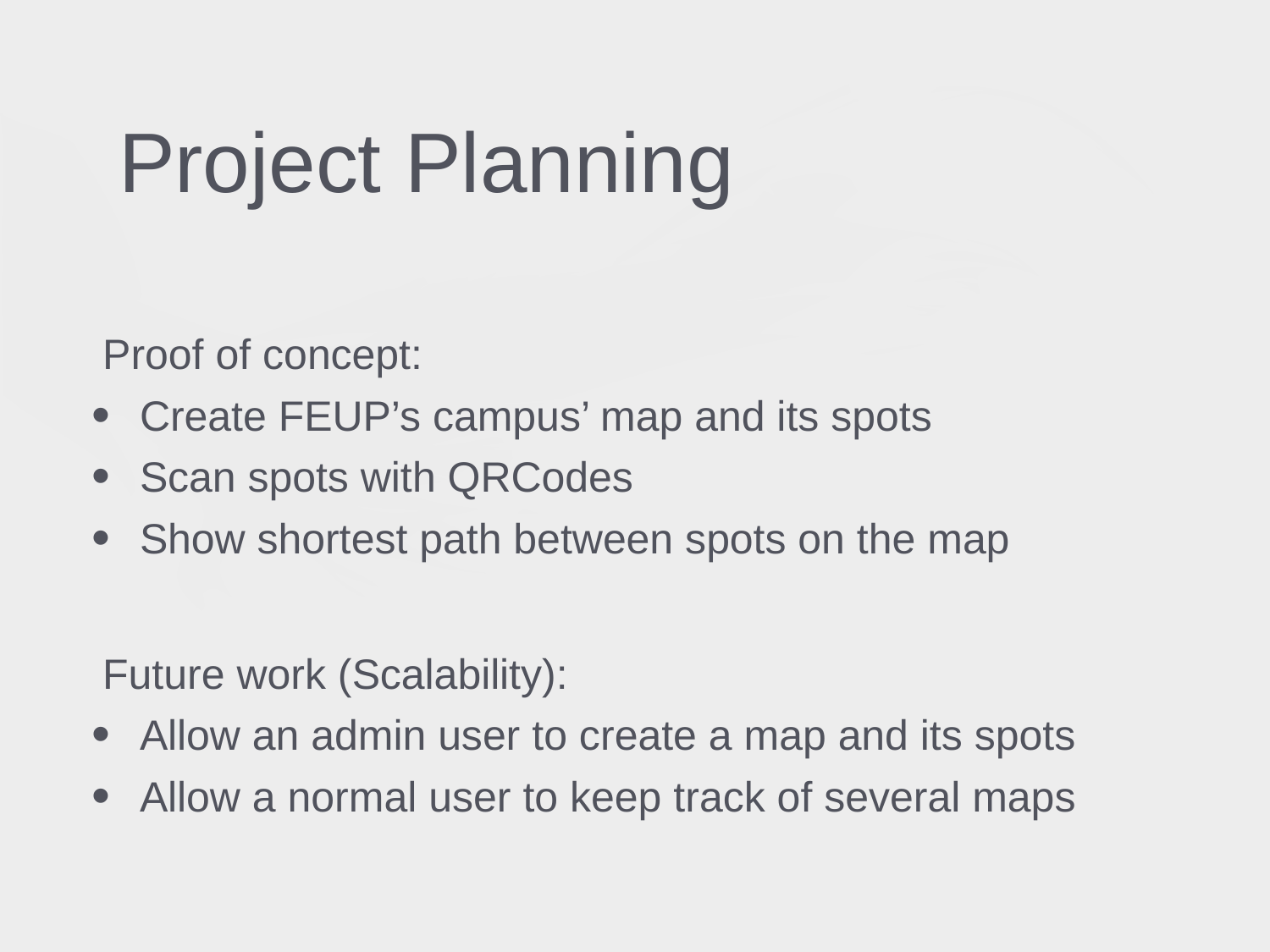

# Project Planning
Proof of concept:
Create FEUP’s campus’ map and its spots
Scan spots with QRCodes
Show shortest path between spots on the map

Future work (Scalability):
Allow an admin user to create a map and its spots
Allow a normal user to keep track of several maps